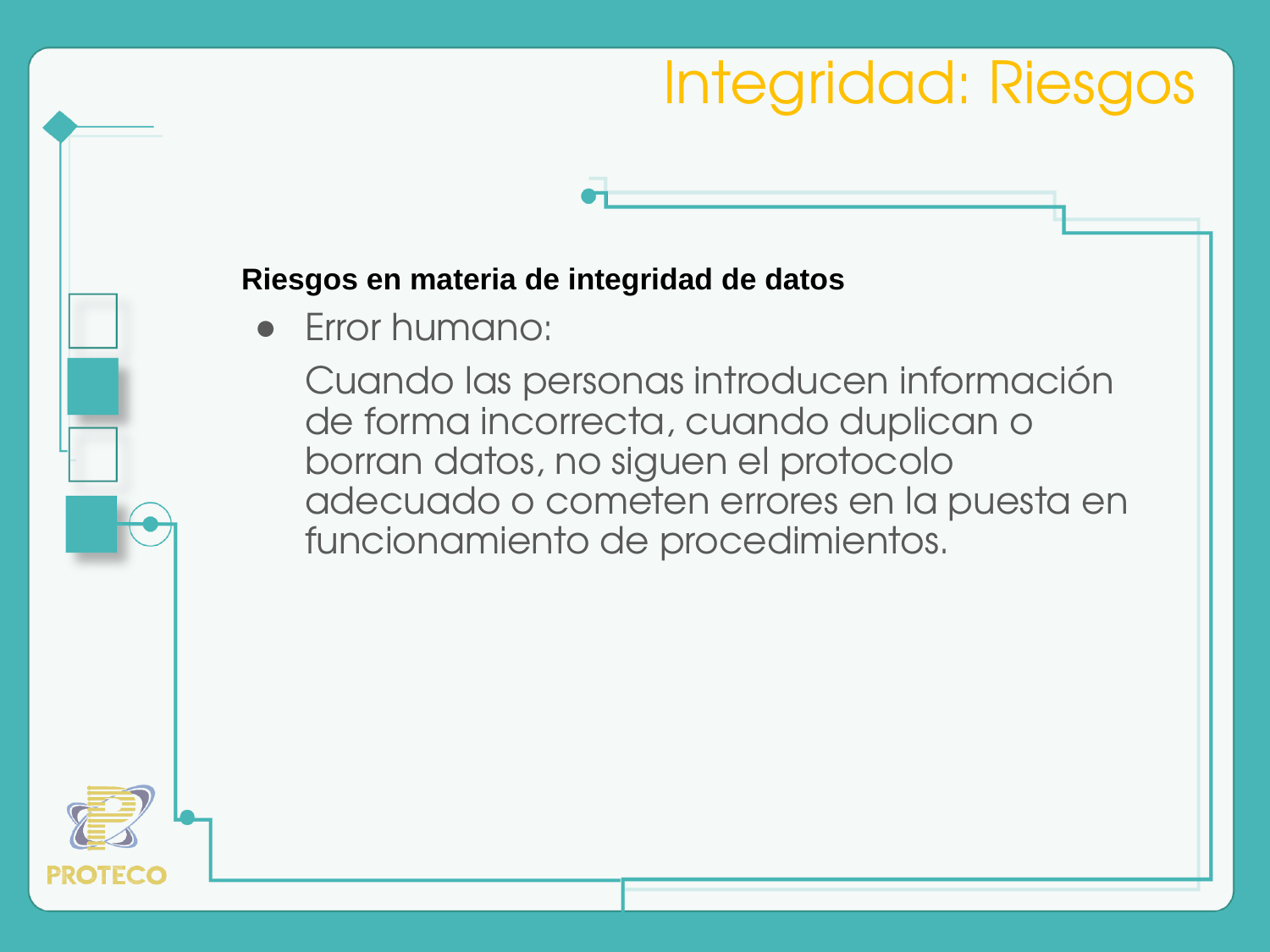

# Integridad: Riesgos
Riesgos en materia de integridad de datos
Error humano:
Cuando las personas introducen información de forma incorrecta, cuando duplican o borran datos, no siguen el protocolo adecuado o cometen errores en la puesta en funcionamiento de procedimientos.